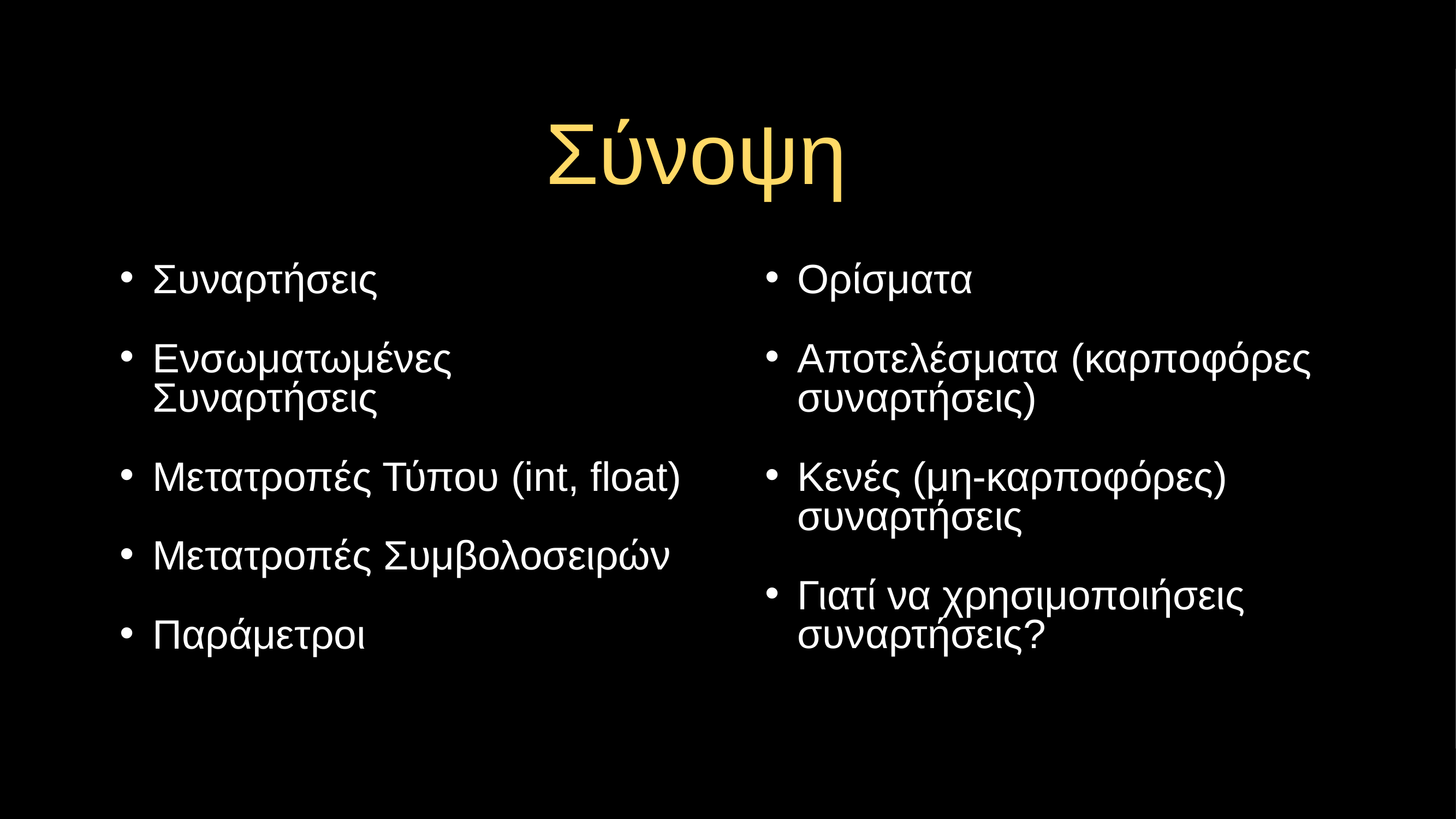

# Σύνοψη
Συναρτήσεις
Ενσωματωμένες Συναρτήσεις
Μετατροπές Τύπου (int, float)
Μετατροπές Συμβολοσειρών
Παράμετροι
Ορίσματα
Αποτελέσματα (καρποφόρες συναρτήσεις)
Κενές (μη-καρποφόρες) συναρτήσεις
Γιατί να χρησιμοποιήσεις συναρτήσεις?